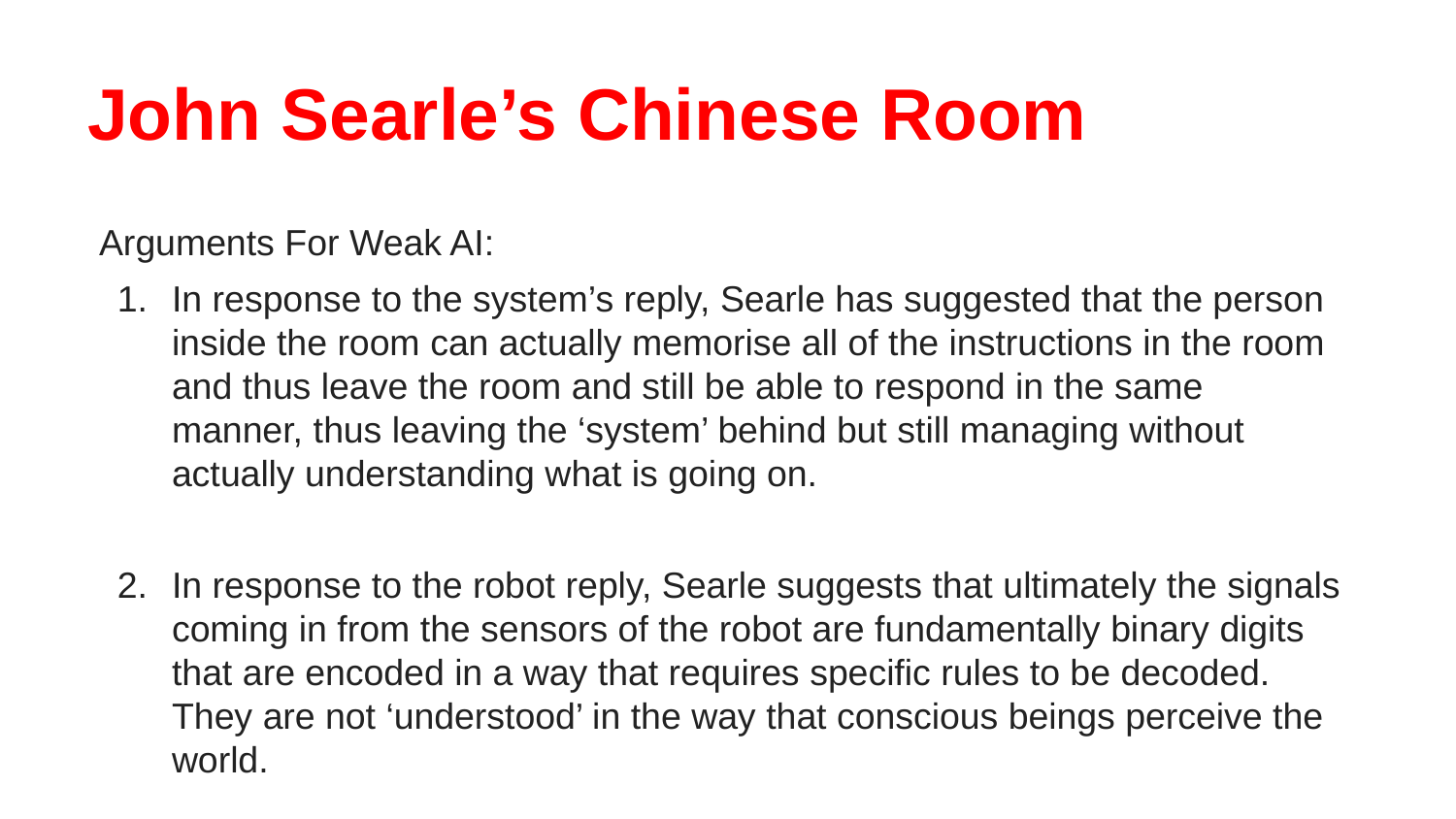

# John Searle’s Chinese Room
Arguments For Weak AI:
In response to the system’s reply, Searle has suggested that the person inside the room can actually memorise all of the instructions in the room and thus leave the room and still be able to respond in the same manner, thus leaving the ‘system’ behind but still managing without actually understanding what is going on.

In response to the robot reply, Searle suggests that ultimately the signals coming in from the sensors of the robot are fundamentally binary digits that are encoded in a way that requires specific rules to be decoded. They are not ‘understood’ in the way that conscious beings perceive the world.